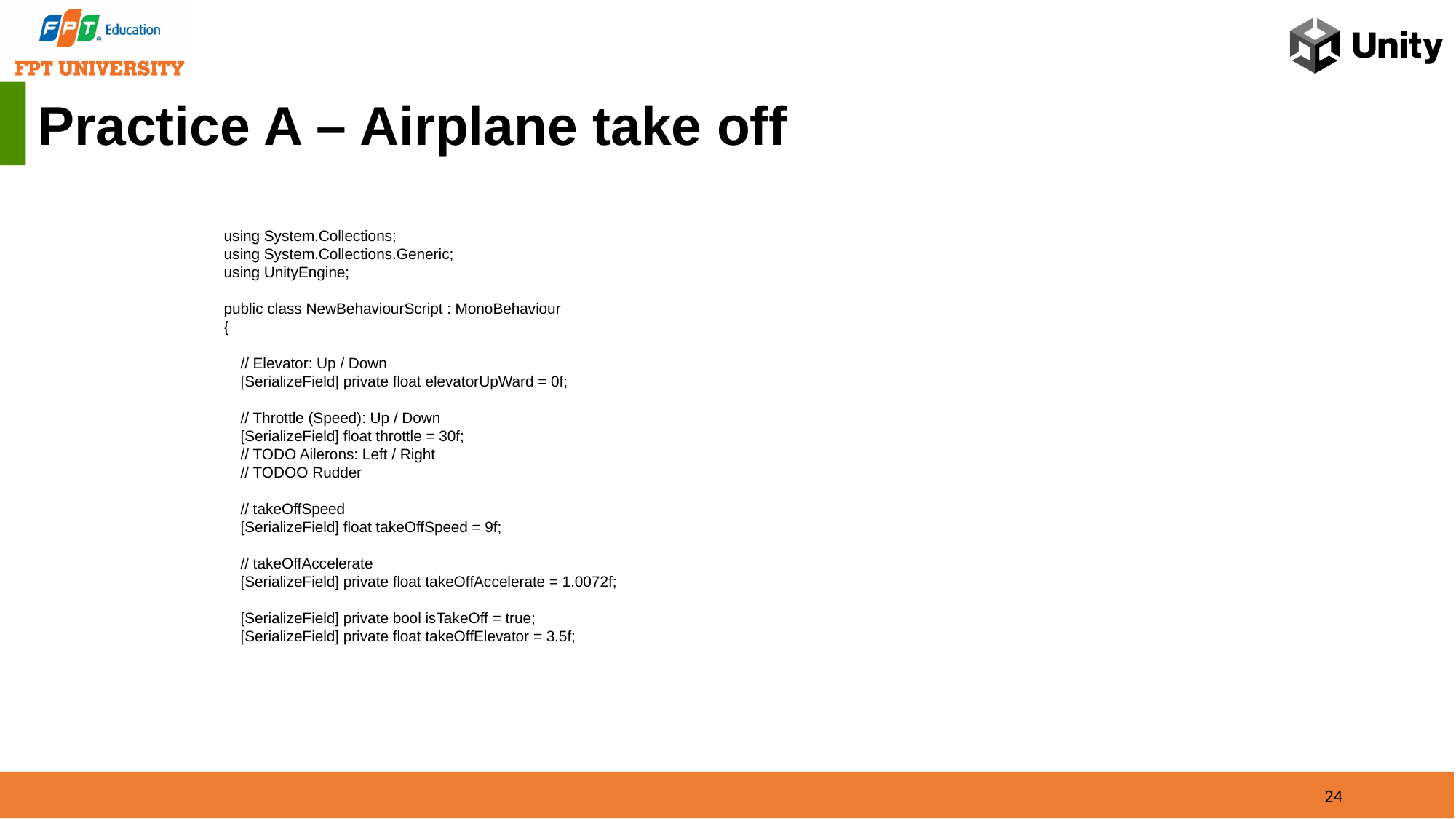

Practice A – Airplane take off
using System.Collections;
using System.Collections.Generic;
using UnityEngine;

public class NewBehaviourScript : MonoBehaviour
{

    // Elevator: Up / Down
    [SerializeField] private float elevatorUpWard = 0f;

    // Throttle (Speed): Up / Down
    [SerializeField] float throttle = 30f;
    // TODO Ailerons: Left / Right
    // TODOO Rudder

    // takeOffSpeed
    [SerializeField] float takeOffSpeed = 9f;

    // takeOffAccelerate
    [SerializeField] private float takeOffAccelerate = 1.0072f;

    [SerializeField] private bool isTakeOff = true;
    [SerializeField] private float takeOffElevator = 3.5f;

24